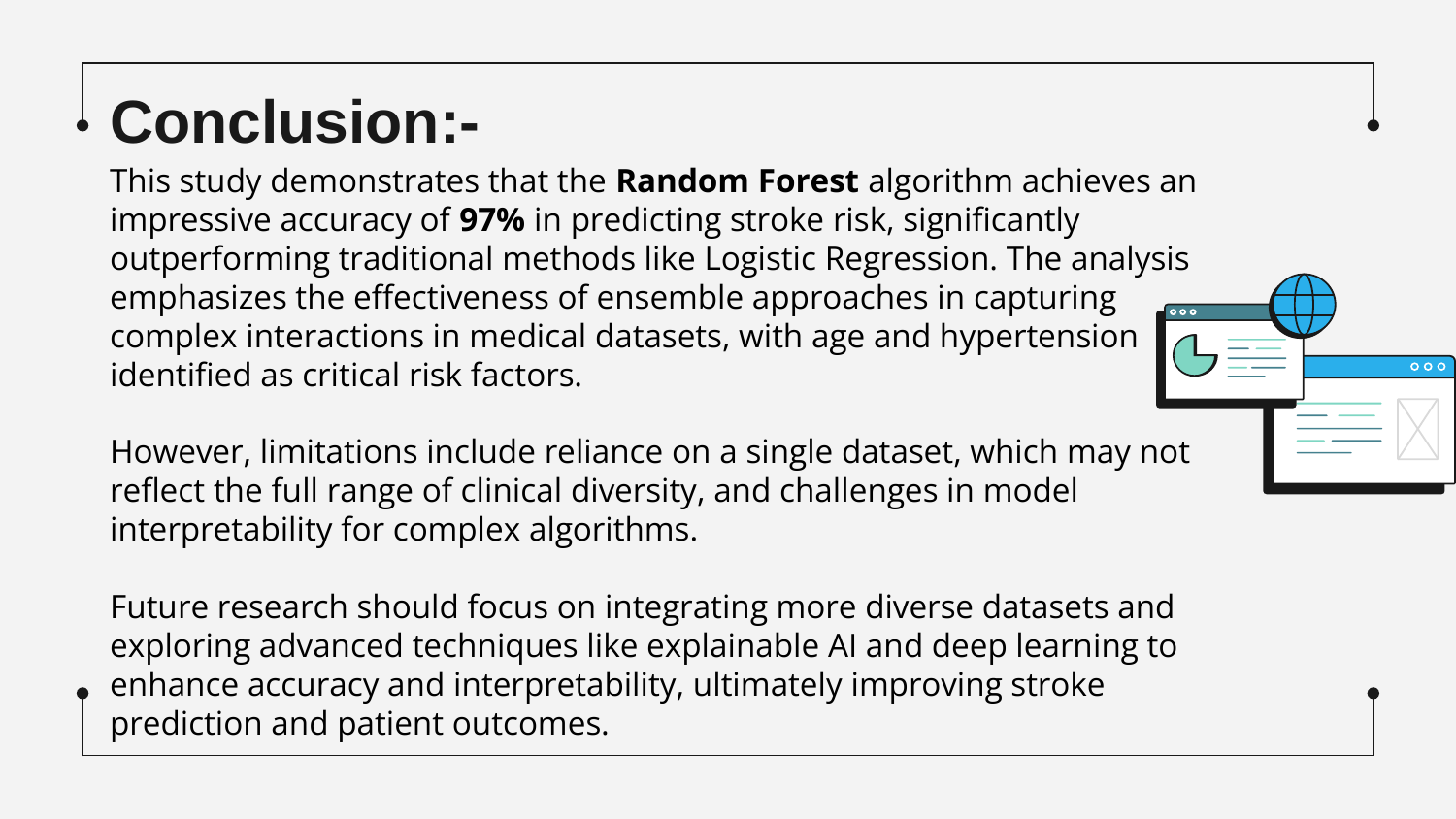

# Conclusion:-
This study demonstrates that the Random Forest algorithm achieves an impressive accuracy of 97% in predicting stroke risk, significantly outperforming traditional methods like Logistic Regression. The analysis emphasizes the effectiveness of ensemble approaches in capturing complex interactions in medical datasets, with age and hypertension identified as critical risk factors.

However, limitations include reliance on a single dataset, which may not reflect the full range of clinical diversity, and challenges in model interpretability for complex algorithms.

Future research should focus on integrating more diverse datasets and exploring advanced techniques like explainable AI and deep learning to enhance accuracy and interpretability, ultimately improving stroke prediction and patient outcomes.